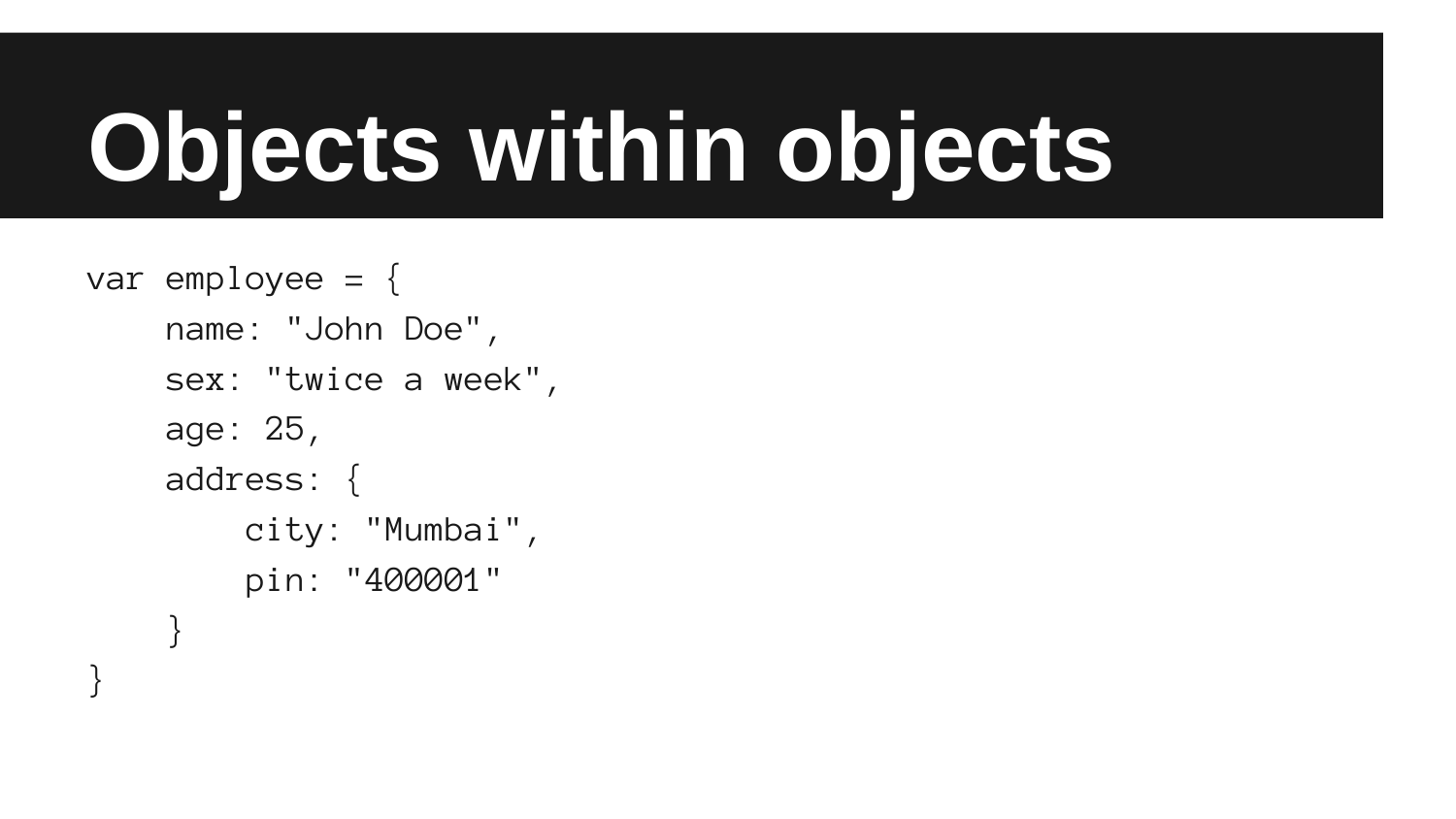

# Objects within objects
var employee = {
    name: "John Doe",
    sex: "twice a week",
    age: 25,
    address: {
        city: "Mumbai",
        pin: "400001"
    }
}